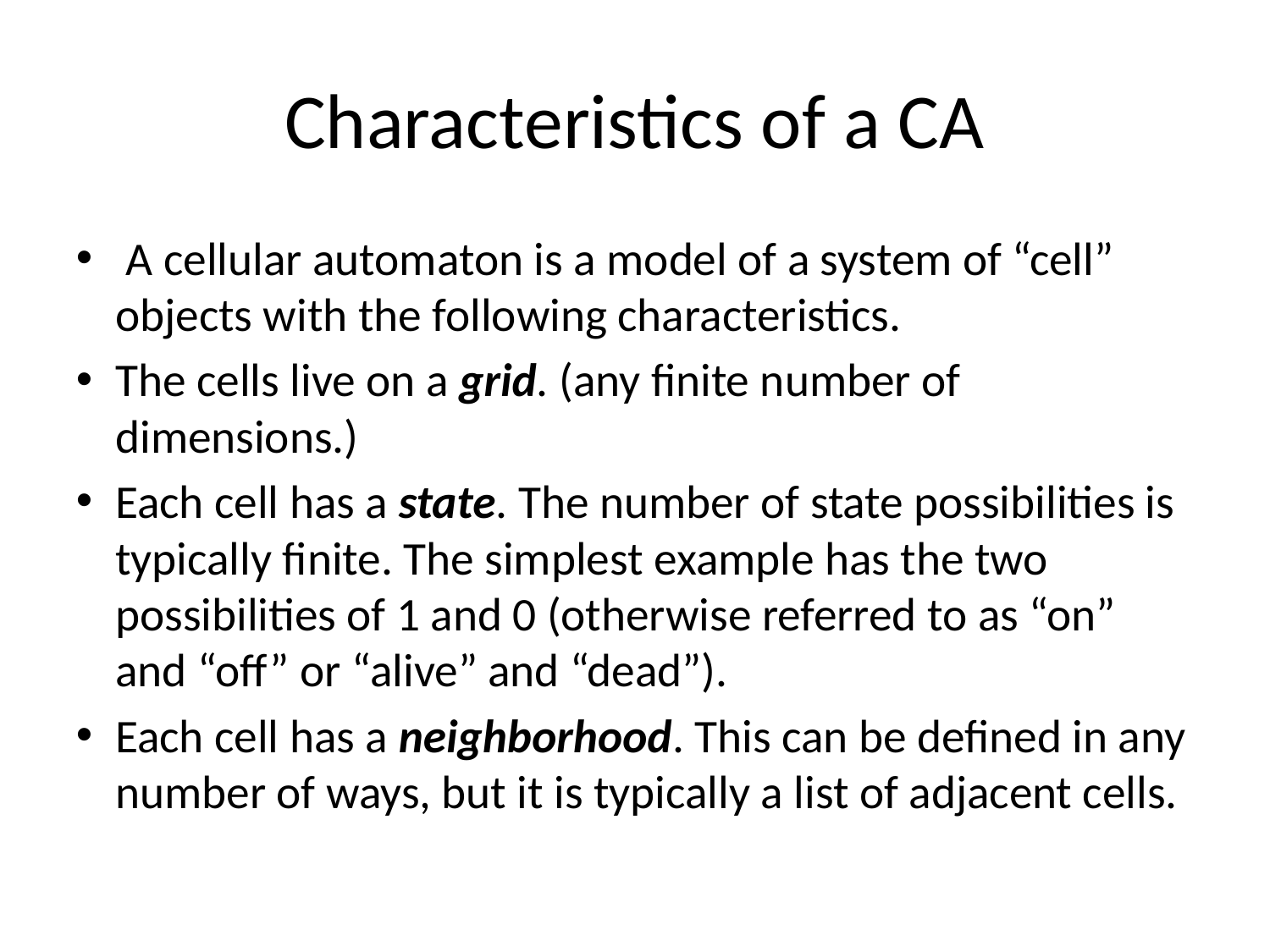

Characteristics of a CA
 A cellular automaton is a model of a system of “cell” objects with the following characteristics.
The cells live on a grid. (any finite number of dimensions.)
Each cell has a state. The number of state possibilities is typically finite. The simplest example has the two possibilities of 1 and 0 (otherwise referred to as “on” and “off” or “alive” and “dead”).
Each cell has a neighborhood. This can be defined in any number of ways, but it is typically a list of adjacent cells.